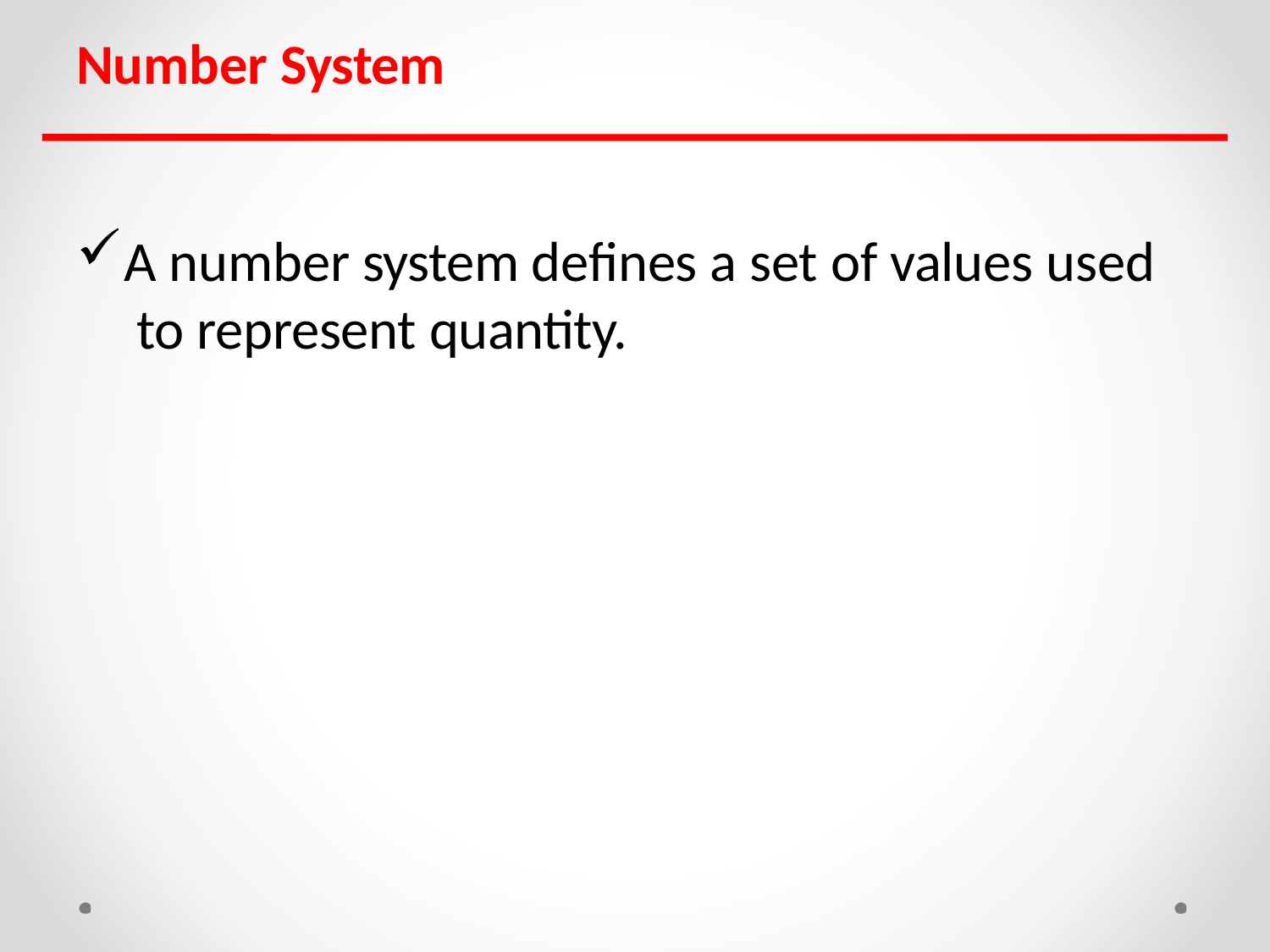

# Number System

A number system defines a set of values used  to represent quantity.